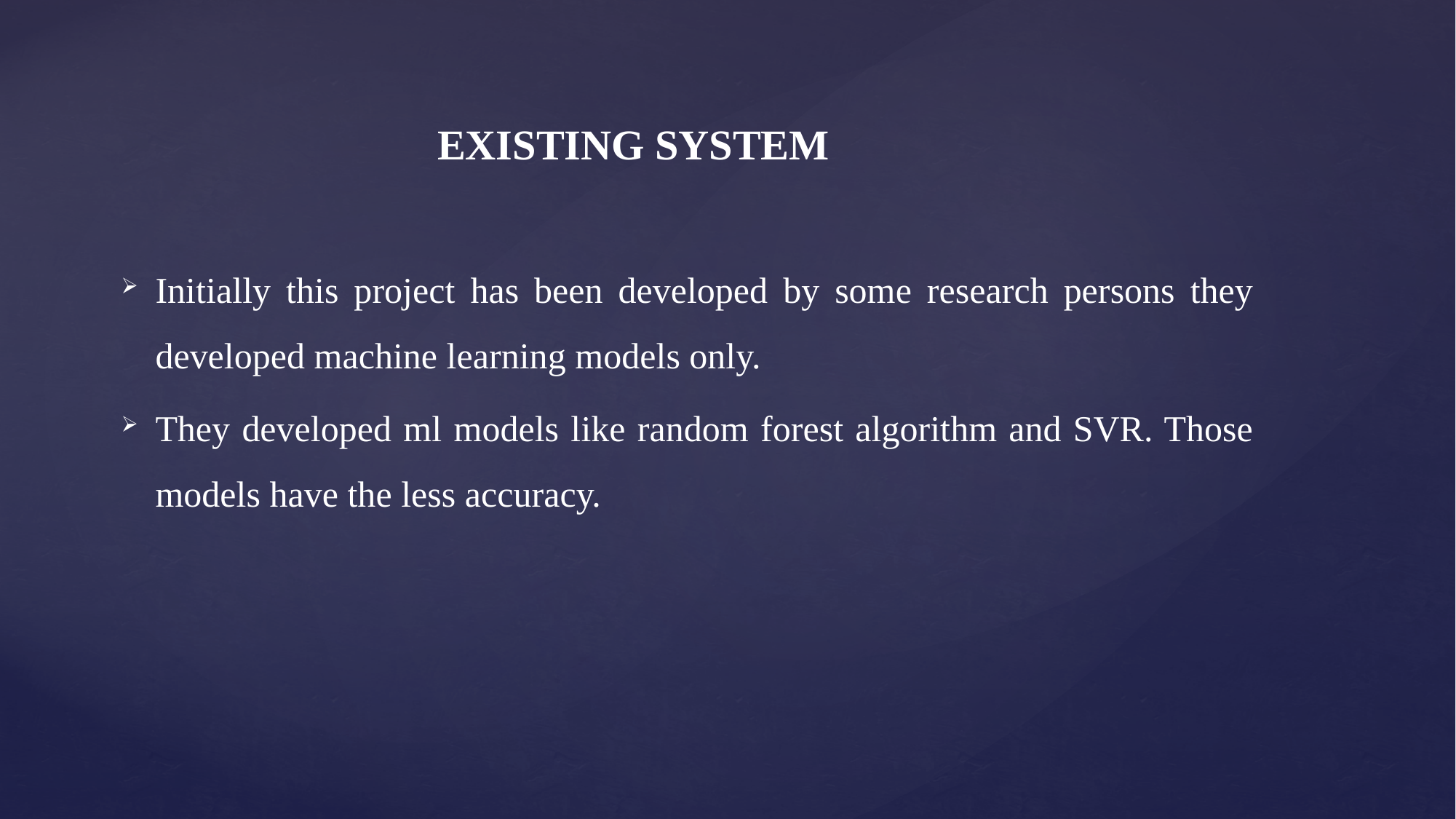

Initially this project has been developed by some research persons they developed machine learning models only.
They developed ml models like random forest algorithm and SVR. Those models have the less accuracy.

# EXISTING SYSTEM